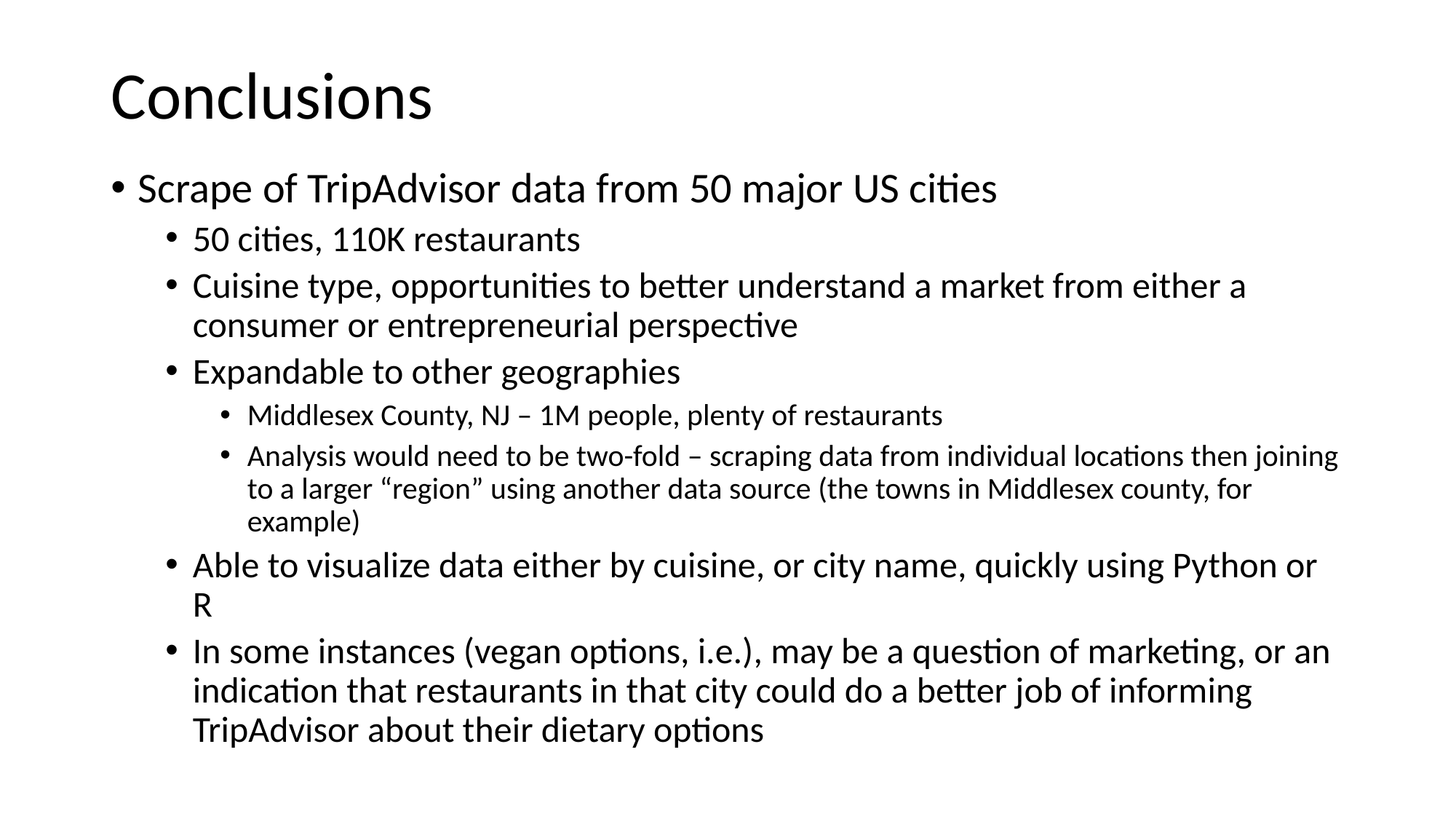

# Conclusions
Scrape of TripAdvisor data from 50 major US cities
50 cities, 110K restaurants
Cuisine type, opportunities to better understand a market from either a consumer or entrepreneurial perspective
Expandable to other geographies
Middlesex County, NJ – 1M people, plenty of restaurants
Analysis would need to be two-fold – scraping data from individual locations then joining to a larger “region” using another data source (the towns in Middlesex county, for example)
Able to visualize data either by cuisine, or city name, quickly using Python or R
In some instances (vegan options, i.e.), may be a question of marketing, or an indication that restaurants in that city could do a better job of informing TripAdvisor about their dietary options